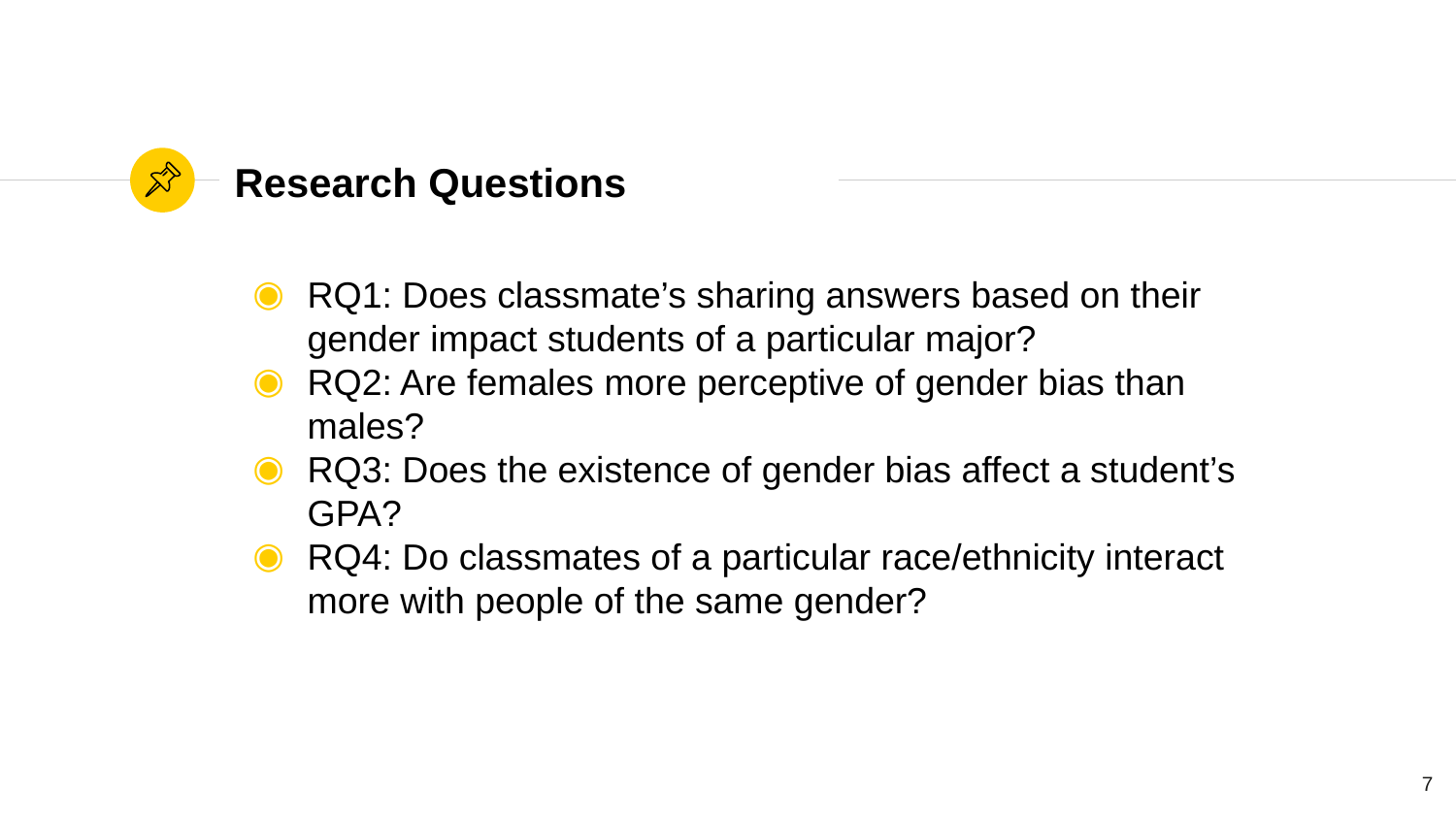

# Research Questions

RQ1: Does classmate’s sharing answers based on their gender impact students of a particular major?
RQ2: Are females more perceptive of gender bias than males?
RQ3: Does the existence of gender bias affect a student’s GPA?
RQ4: Do classmates of a particular race/ethnicity interact more with people of the same gender?
7